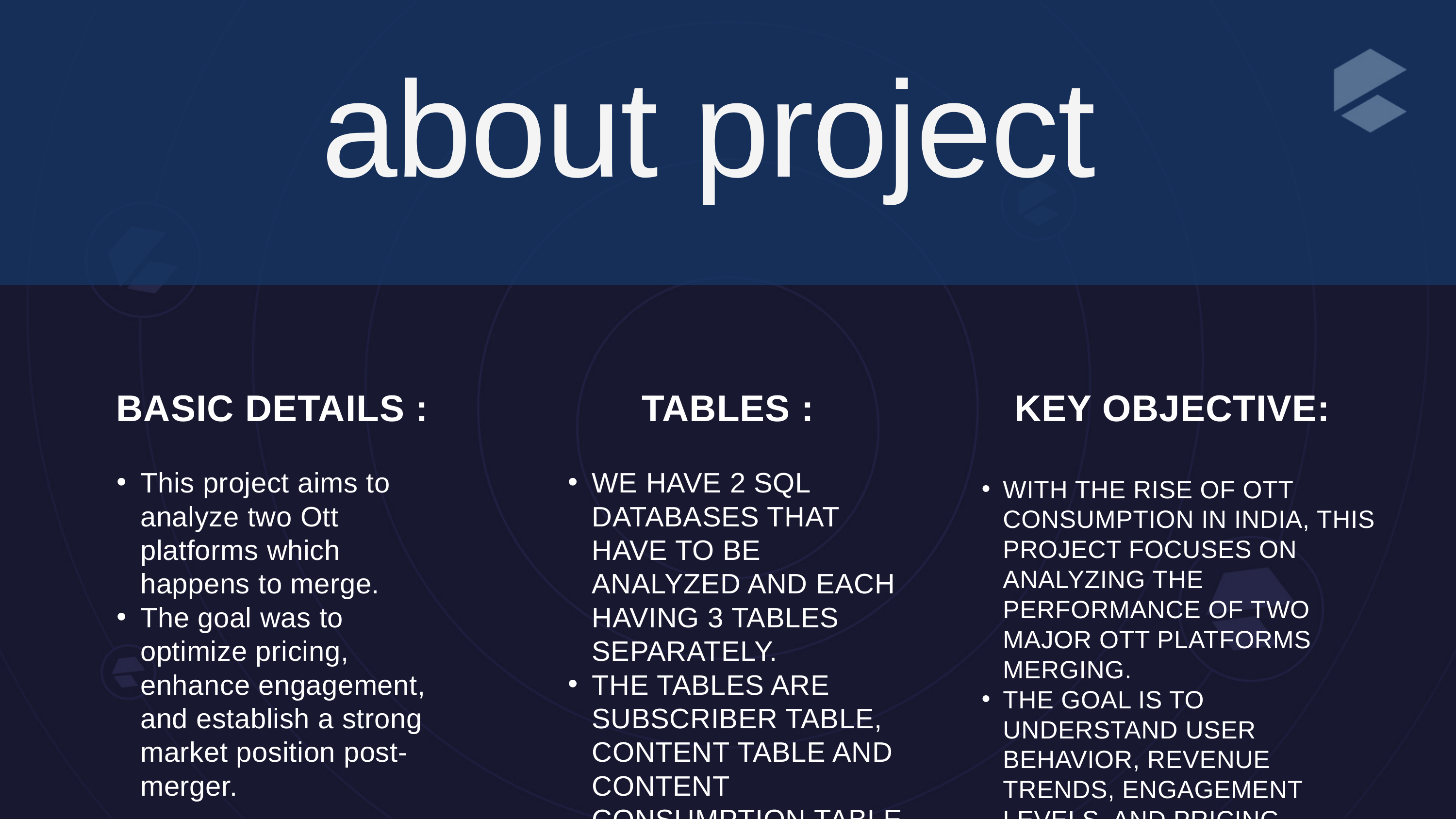

about project
BASIC DETAILS :

This project aims to analyze two Ott platforms which happens to merge.
The goal was to optimize pricing, enhance engagement, and establish a strong market position post-merger.
TABLES :

WE HAVE 2 SQL DATABASES THAT HAVE TO BE ANALYZED AND EACH HAVING 3 TABLES SEPARATELY.
THE TABLES ARE SUBSCRIBER TABLE, CONTENT TABLE AND CONTENT CONSUMPTION TABLE.
KEY OBJECTIVE:

WITH THE RISE OF OTT CONSUMPTION IN INDIA, THIS PROJECT FOCUSES ON ANALYZING THE PERFORMANCE OF TWO MAJOR OTT PLATFORMS MERGING.
THE GOAL IS TO UNDERSTAND USER BEHAVIOR, REVENUE TRENDS, ENGAGEMENT LEVELS, AND PRICING STRATEGIES TO MAXIMIZE PROFITABILITY AND MARKET REACH.